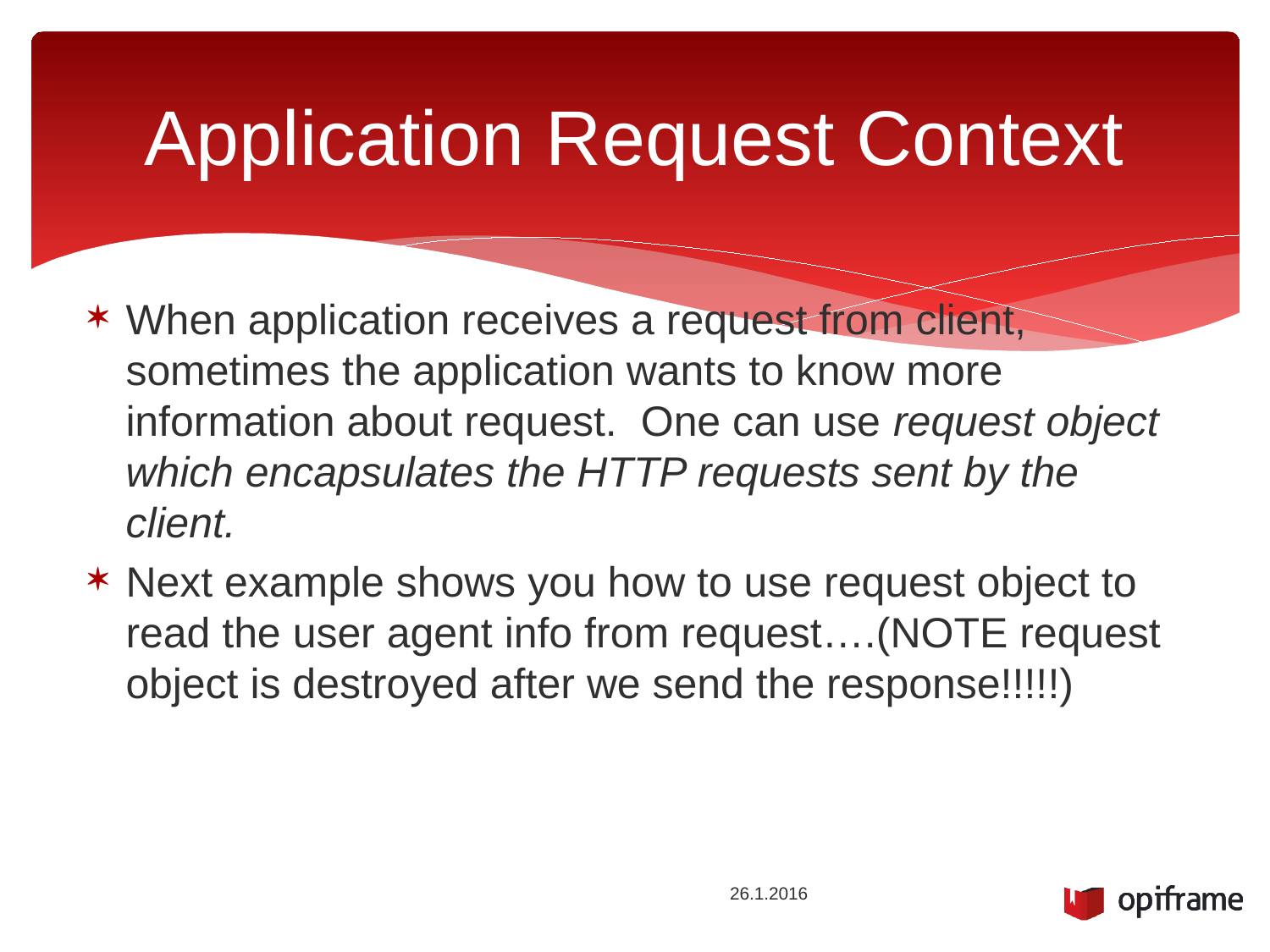

# Application Request Context
When application receives a request from client, sometimes the application wants to know more information about request.  One can use request object which encapsulates the HTTP requests sent by the client.
Next example shows you how to use request object to read the user agent info from request….(NOTE request object is destroyed after we send the response!!!!!)

26.1.2016